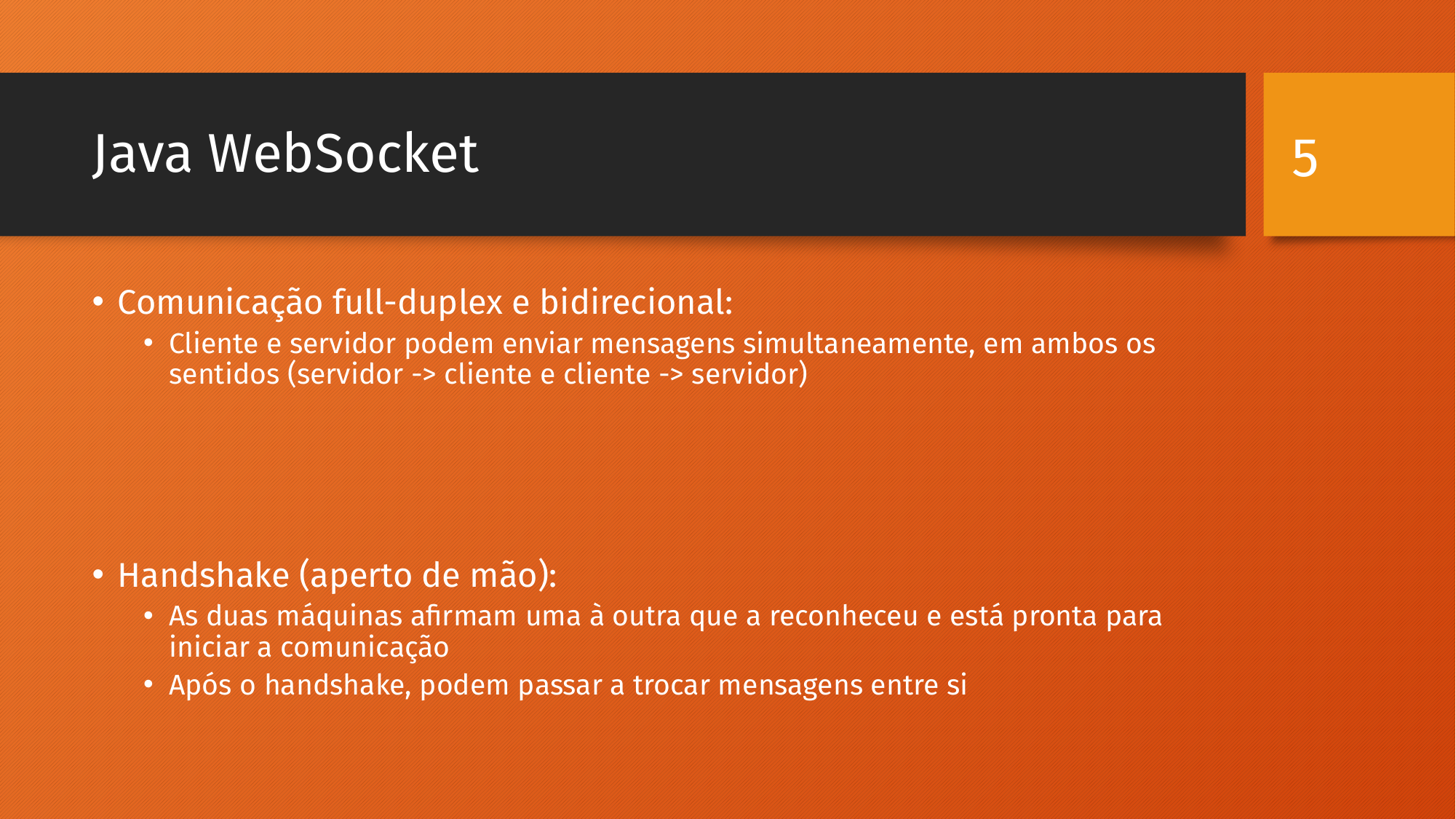

5
# Java WebSocket
Comunicação full-duplex e bidirecional:
Cliente e servidor podem enviar mensagens simultaneamente, em ambos os sentidos (servidor -> cliente e cliente -> servidor)

Handshake (aperto de mão):
As duas máquinas afirmam uma à outra que a reconheceu e está pronta para iniciar a comunicação
Após o handshake, podem passar a trocar mensagens entre si